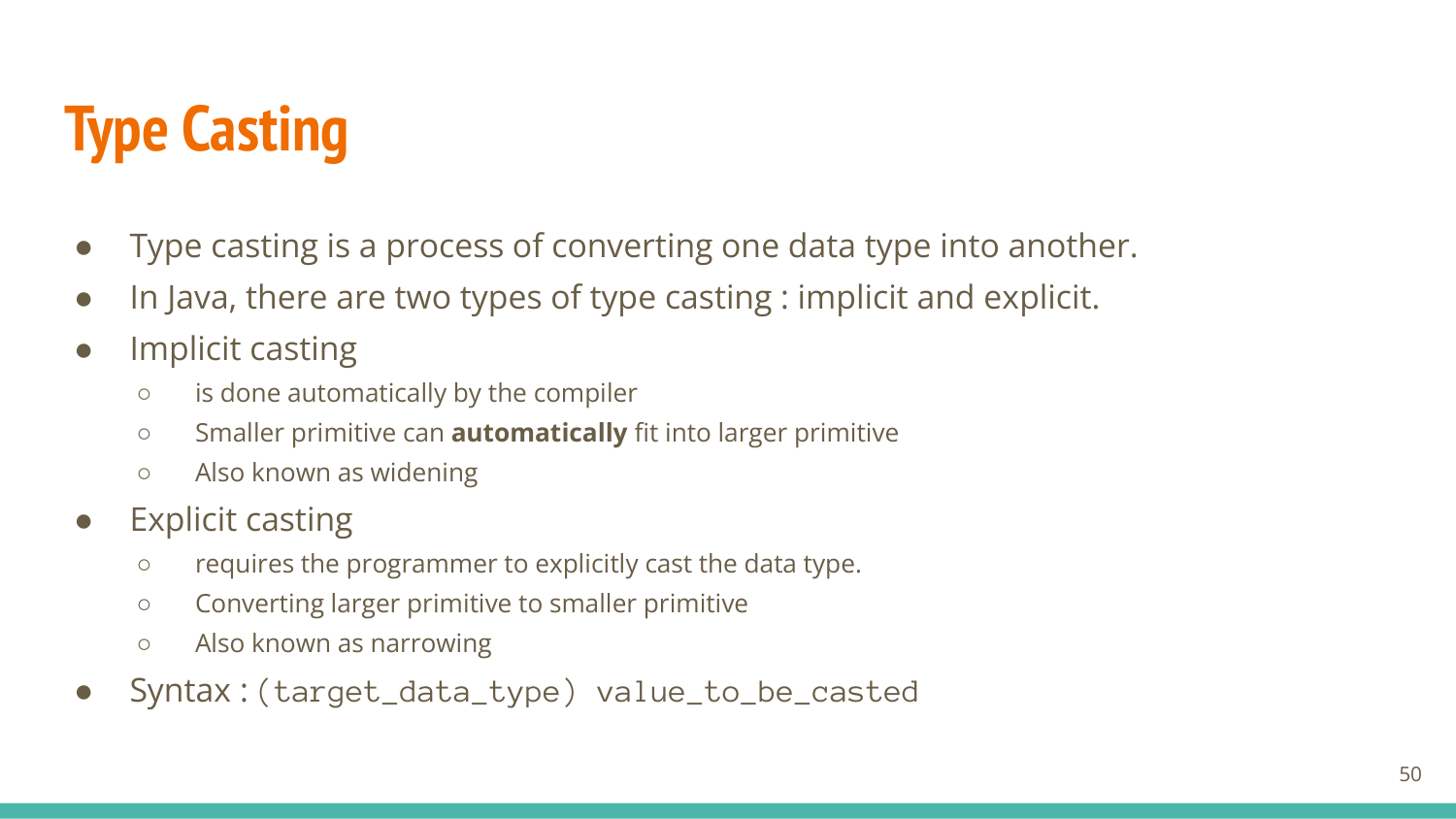

# Type Casting
Type casting is a process of converting one data type into another.
In Java, there are two types of type casting : implicit and explicit.
Implicit casting
is done automatically by the compiler
Smaller primitive can automatically fit into larger primitive
Also known as widening
Explicit casting
requires the programmer to explicitly cast the data type.
Converting larger primitive to smaller primitive
Also known as narrowing
Syntax : (target_data_type) value_to_be_casted
50